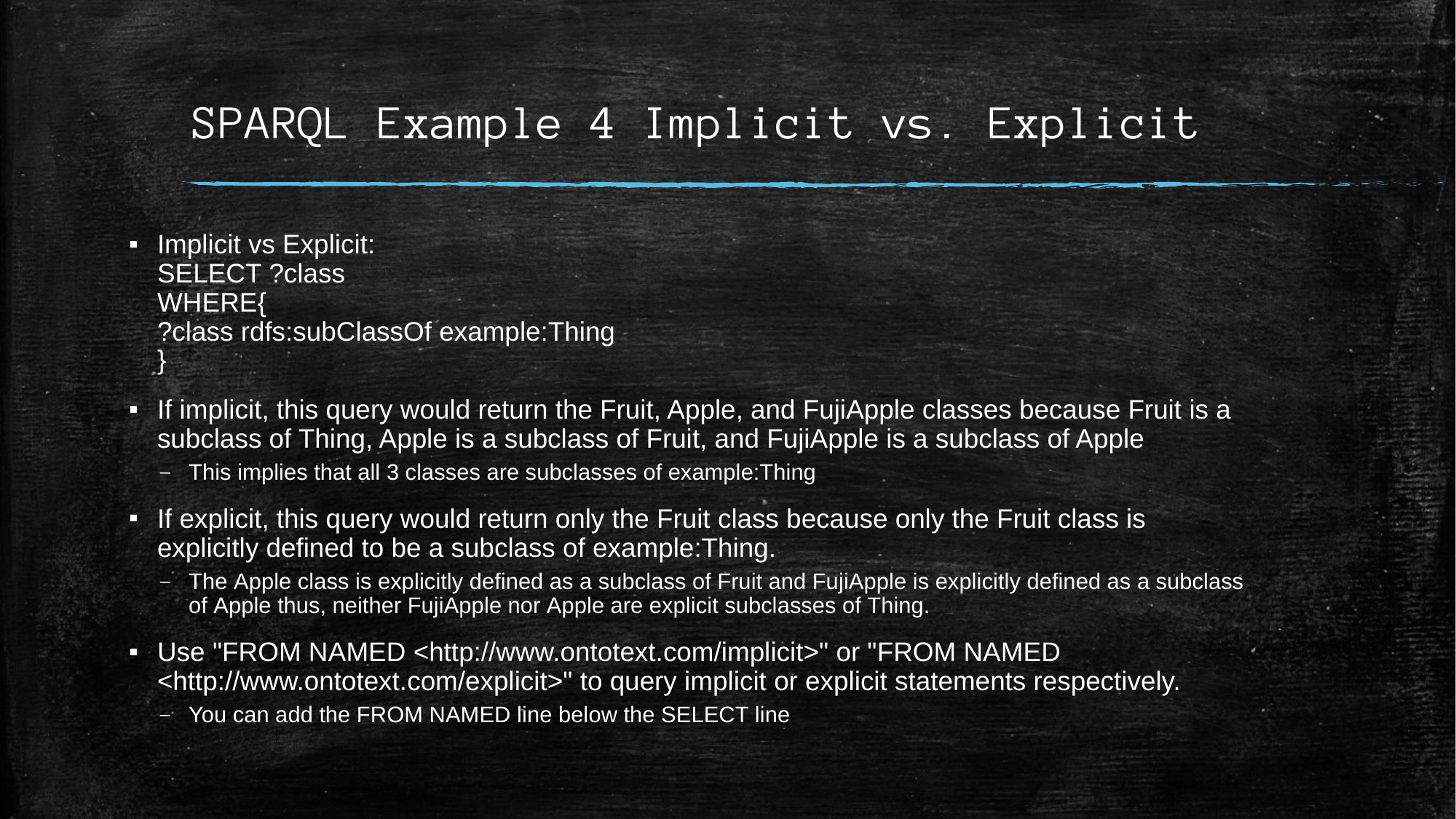

# SPARQL Example 4 Implicit vs. Explicit
Implicit vs Explicit:
SELECT ?class
WHERE{
?class rdfs:subClassOf example:Thing
}
If implicit, this query would return the Fruit, Apple, and FujiApple classes because Fruit is a subclass of Thing, Apple is a subclass of Fruit, and FujiApple is a subclass of Apple
This implies that all 3 classes are subclasses of example:Thing
If explicit, this query would return only the Fruit class because only the Fruit class is explicitly defined to be a subclass of example:Thing.
The Apple class is explicitly defined as a subclass of Fruit and FujiApple is explicitly defined as a subclass of Apple thus, neither FujiApple nor Apple are explicit subclasses of Thing.
Use "FROM NAMED <http://www.ontotext.com/implicit>" or "FROM NAMED <http://www.ontotext.com/explicit>" to query implicit or explicit statements respectively.
You can add the FROM NAMED line below the SELECT line